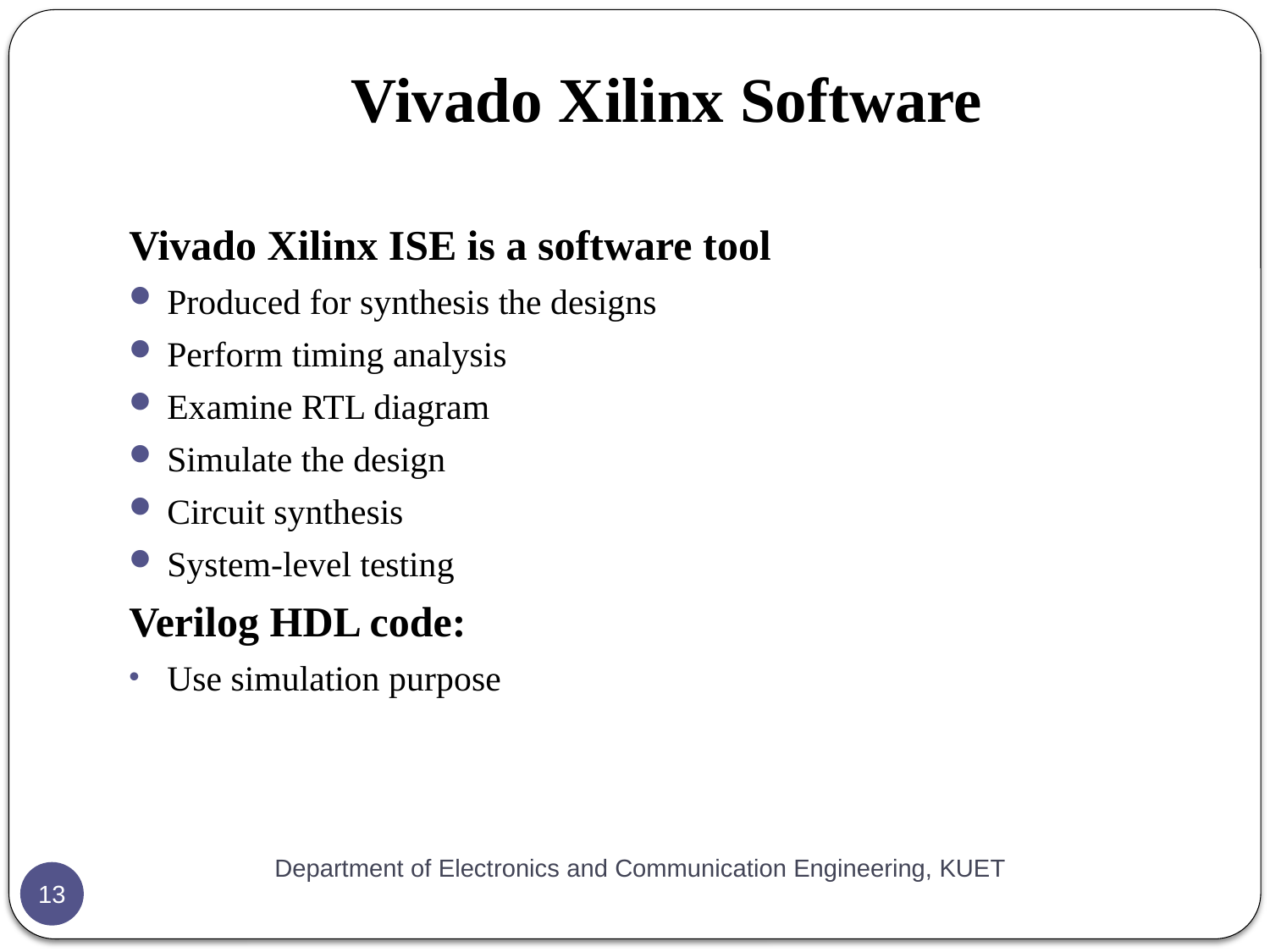

# Vivado Xilinx Software
Vivado Xilinx ISE is a software tool
Produced for synthesis the designs
Perform timing analysis
Examine RTL diagram
Simulate the design
Circuit synthesis
System-level testing
Verilog HDL code:
Use simulation purpose

Department of Electronics and Communication Engineering, KUET
13